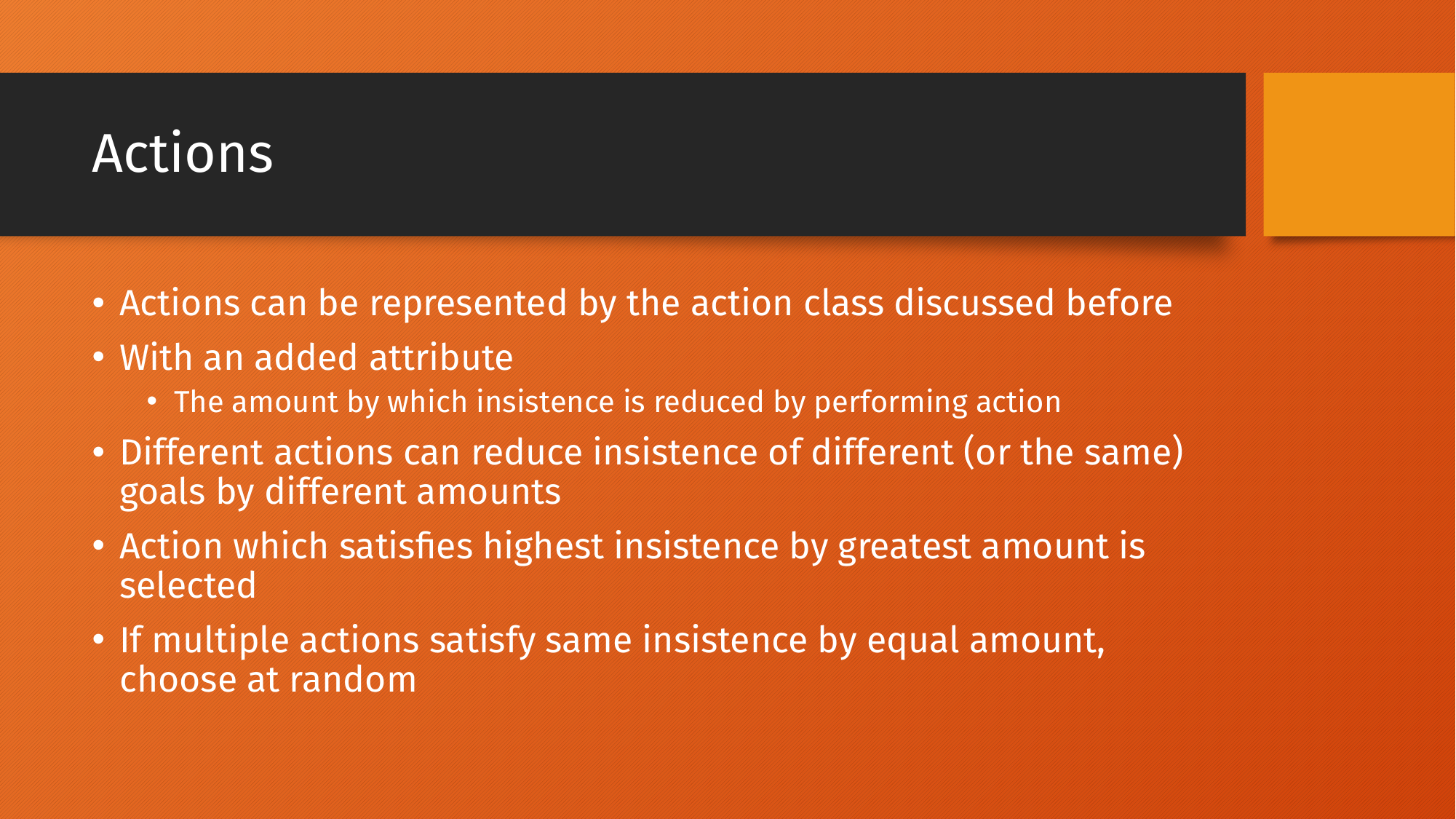

# Actions
Actions can be represented by the action class discussed before
With an added attribute
The amount by which insistence is reduced by performing action
Different actions can reduce insistence of different (or the same) goals by different amounts
Action which satisfies highest insistence by greatest amount is selected
If multiple actions satisfy same insistence by equal amount, choose at random